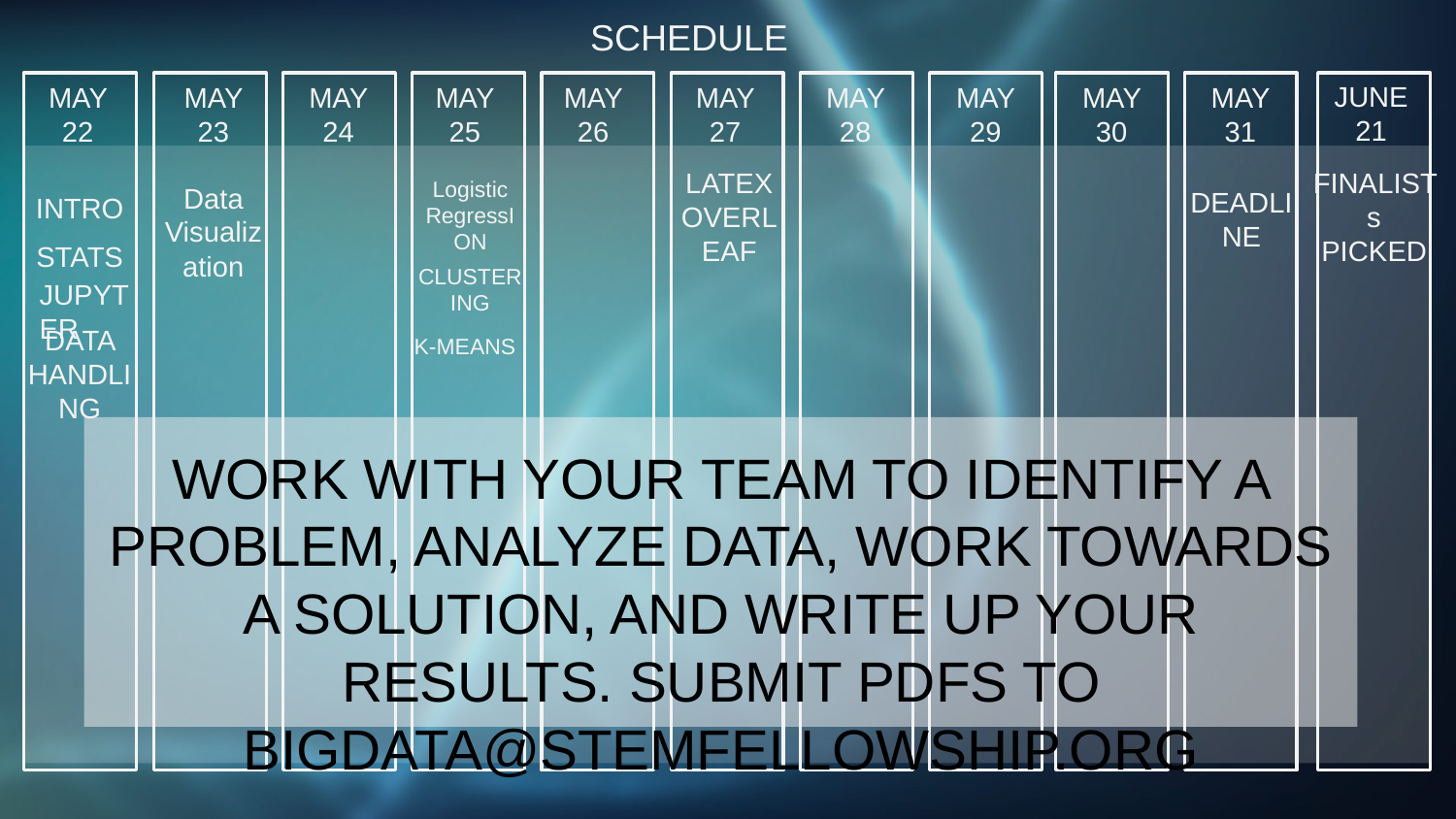

# SCHEDULE
JUNE 21

MAY 22
MAY 23
MAY 24
MAY 25
MAY 26
MAY 27
MAY 28
MAY 29
MAY 30
MAY 31

DEADLINE

INTRO
Logistic RegressION
LATEX OVERLEAF
FINALISTs PICKED
Data Visualization
STATS
CLUSTERING
JUPYTER
K-MEANS
DATA HANDLING

WORK WITH YOUR TEAM TO IDENTIFY A PROBLEM, ANALYZE DATA, WORK TOWARDS A SOLUTION, AND WRITE UP YOUR RESULTS. SUBMIT PDFS TO BIGDATA@STEMFELLOWSHIP.ORG